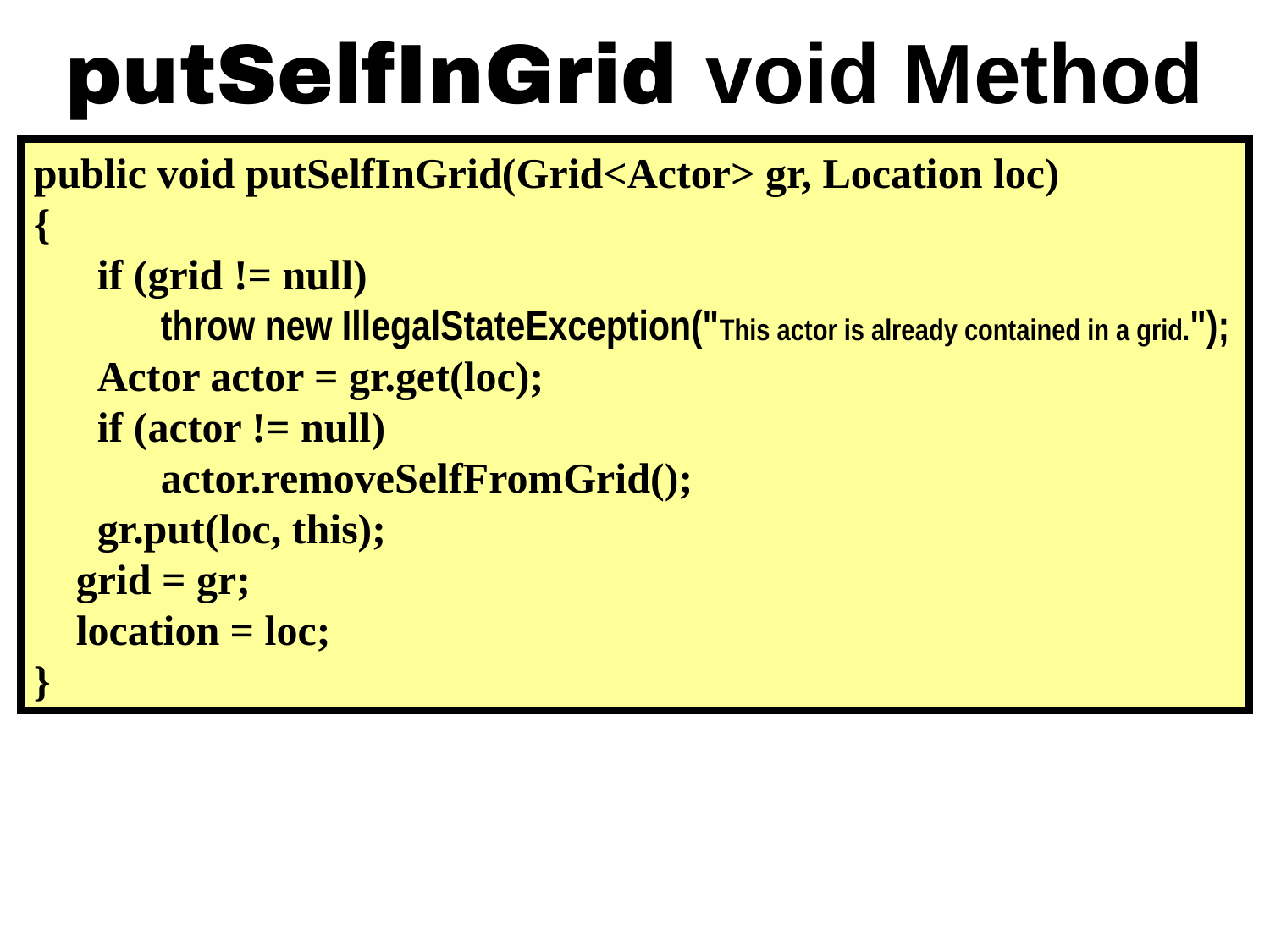

# putSelfInGrid void Method
public void putSelfInGrid(Grid<Actor> gr, Location loc)
{
	if (grid != null)
		throw new IllegalStateException("This actor is already contained in a grid.");
 	Actor actor = gr.get(loc);
   	if (actor != null)
    		actor.removeSelfFromGrid();
   	gr.put(loc, this);
    grid = gr;
    location = loc;
}